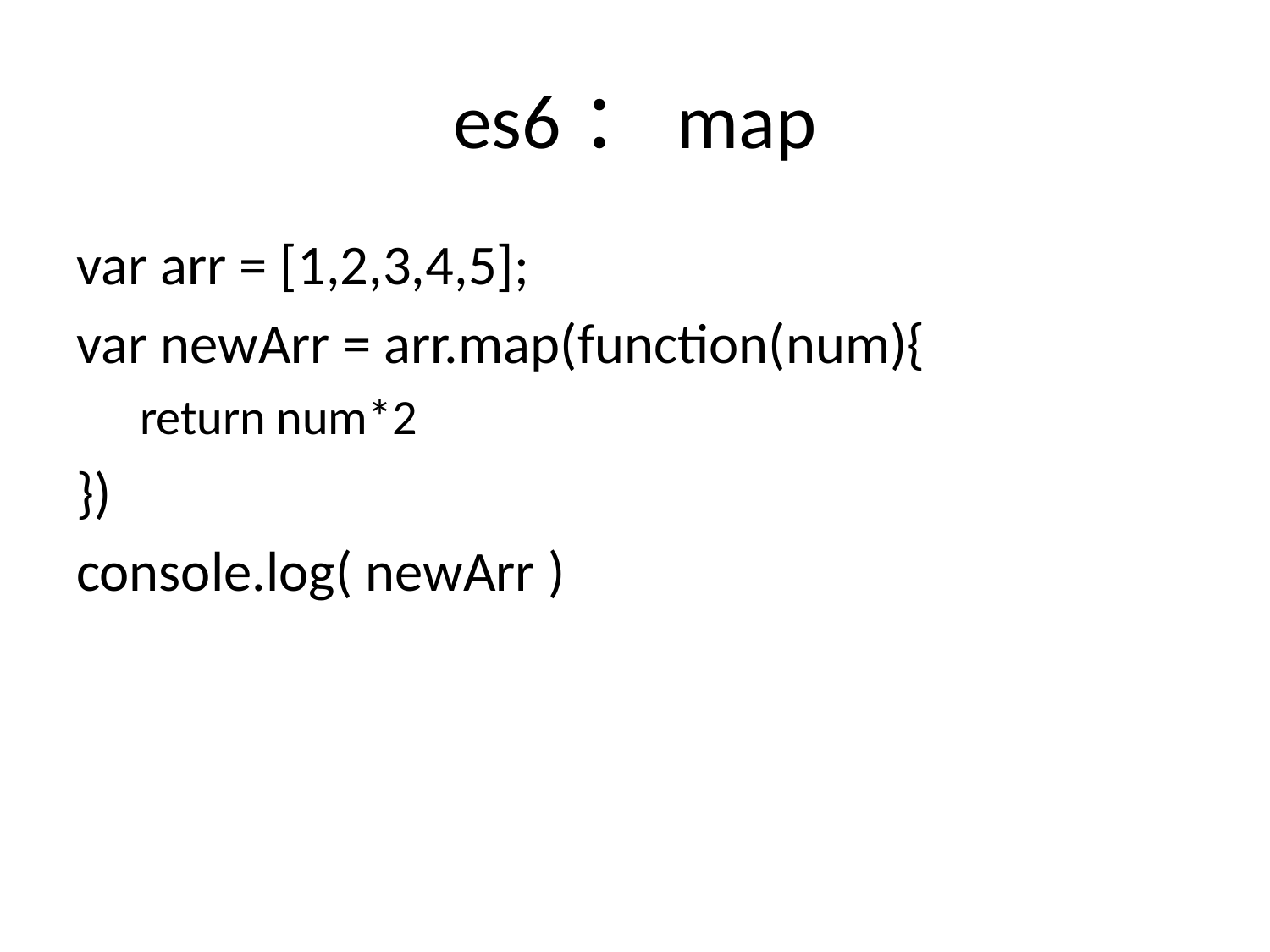

# es6：map
var arr = [1,2,3,4,5];
var newArr = arr.map(function(num){
return num*2
})
console.log( newArr )